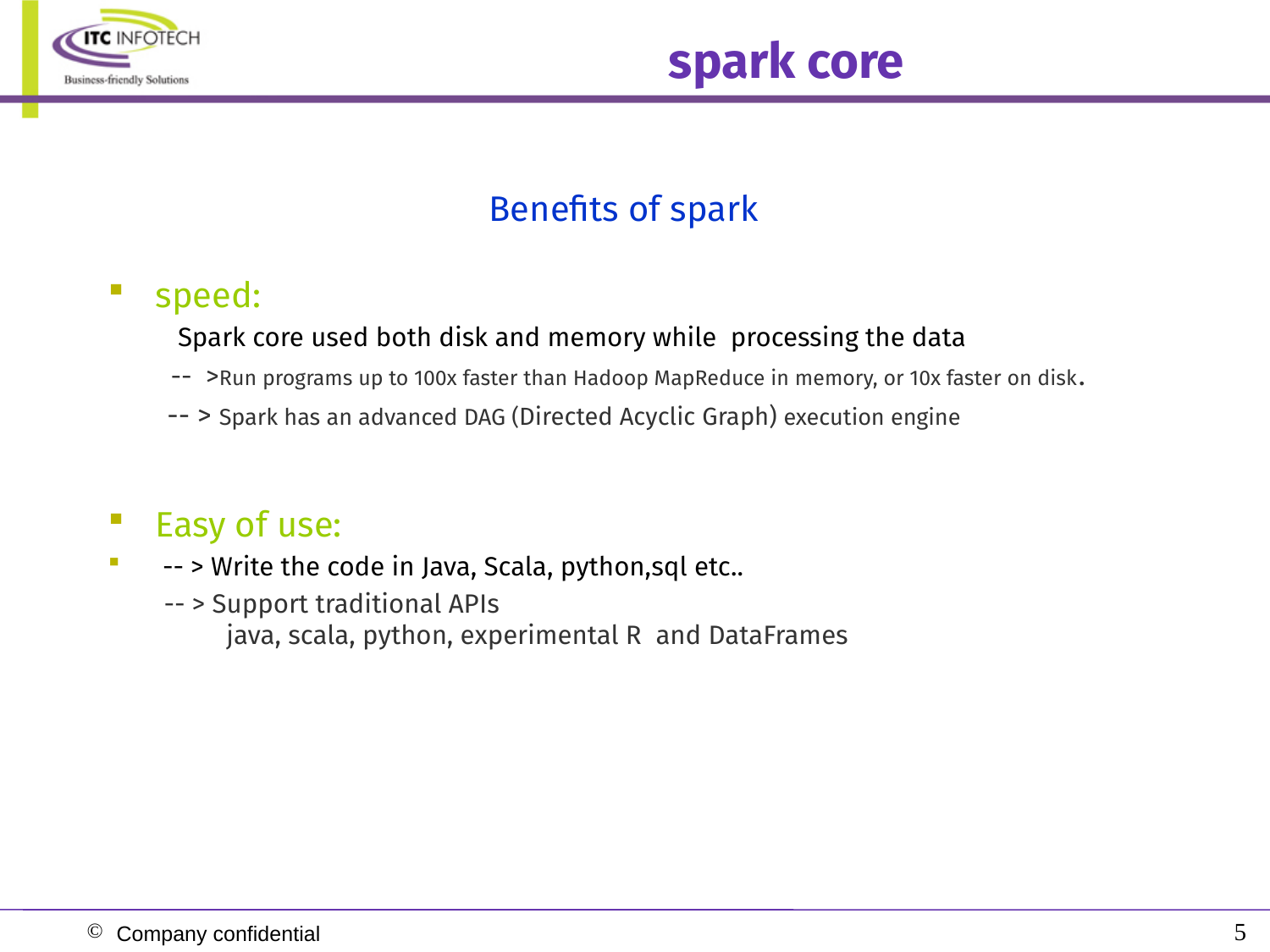

# spark core
  			Benefits of spark

speed:
          Spark core used both disk and memory while  processing the data
         --  >Run programs up to 100x faster than Hadoop MapReduce in memory, or 10x faster on disk.
        -- > Spark has an advanced DAG (Directed Acyclic Graph) execution engine

Easy of use:
 -- > Write the code in Java, Scala, python,sql etc..
        -- > Support traditional APIs
                 java, scala, python, experimental R  and DataFrames

5